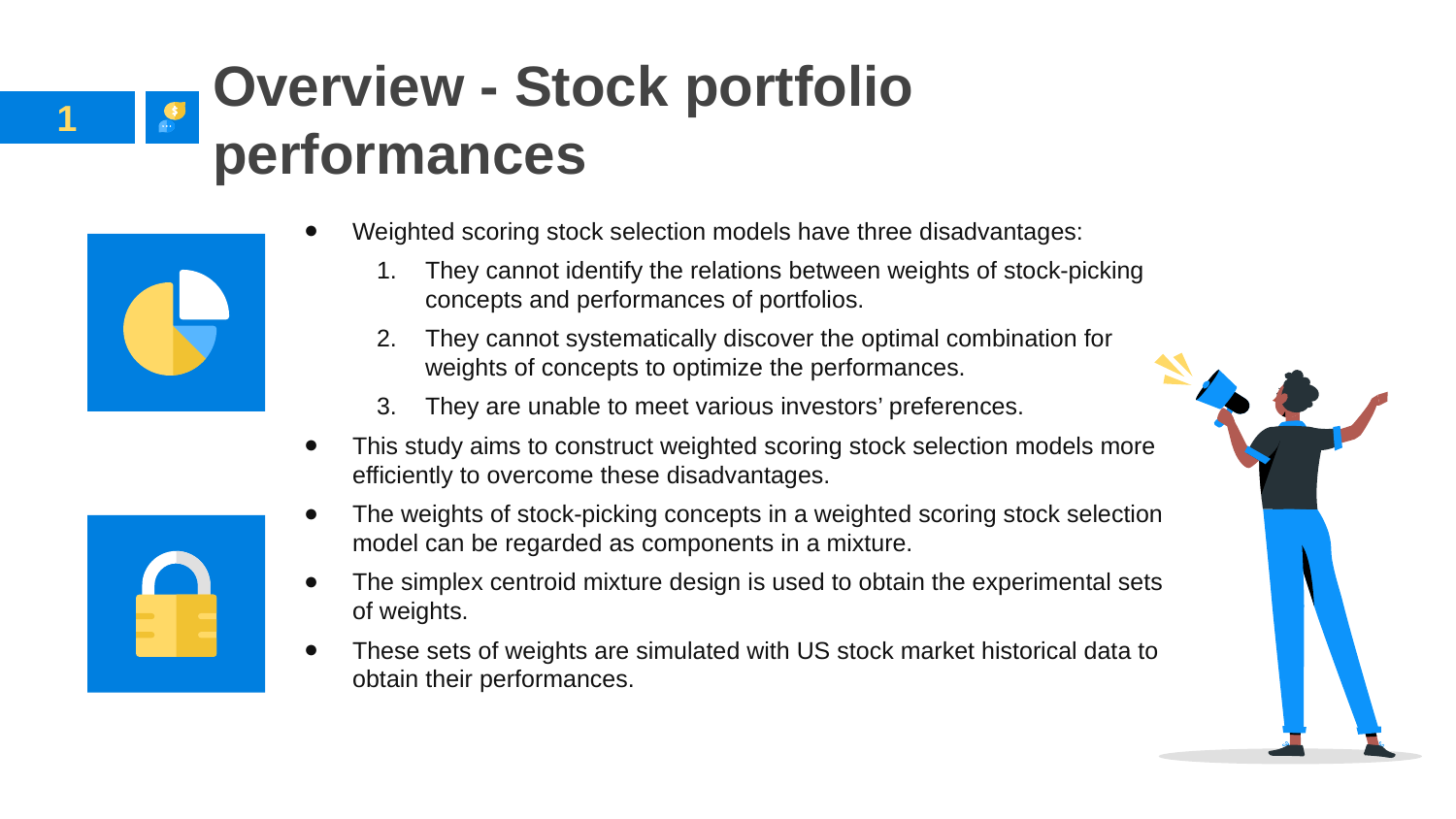

# Overview - Stock portfolio performances
1

Weighted scoring stock selection models have three disadvantages:
They cannot identify the relations between weights of stock-picking concepts and performances of portfolios.
They cannot systematically discover the optimal combination for weights of concepts to optimize the performances.
They are unable to meet various investors’ preferences.
This study aims to construct weighted scoring stock selection models more efficiently to overcome these disadvantages.
The weights of stock-picking concepts in a weighted scoring stock selection model can be regarded as components in a mixture.
The simplex centroid mixture design is used to obtain the experimental sets of weights.
These sets of weights are simulated with US stock market historical data to obtain their performances.